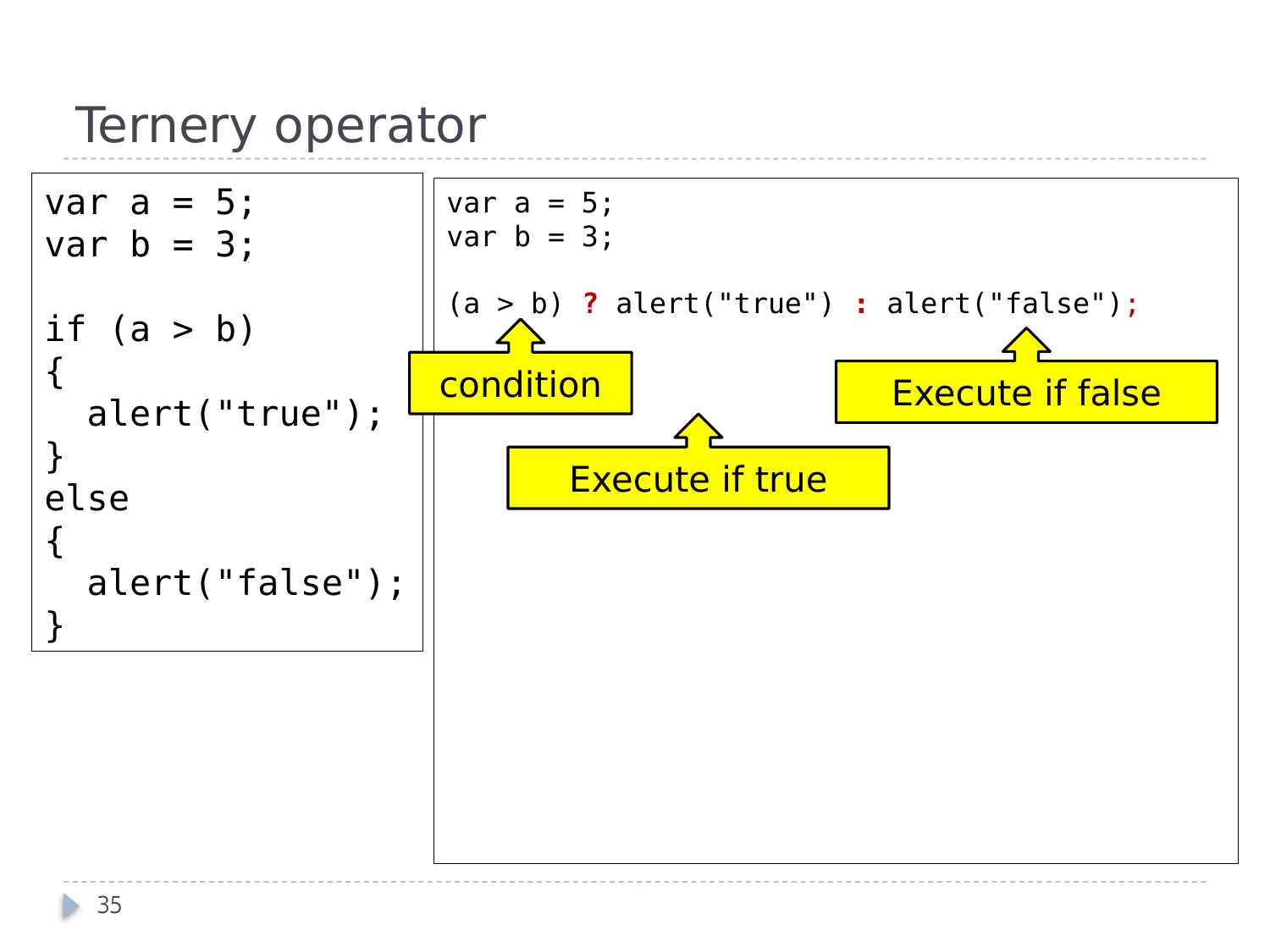

# Ternery operator

var a = 5;
var b = 3;

if (a > b)
{
  alert("true");
}
else
{
  alert("false");
}
var a = 5;
var b = 3;

(a > b) ? alert("true") : alert("false");
condition
Execute if false
Execute if true
35